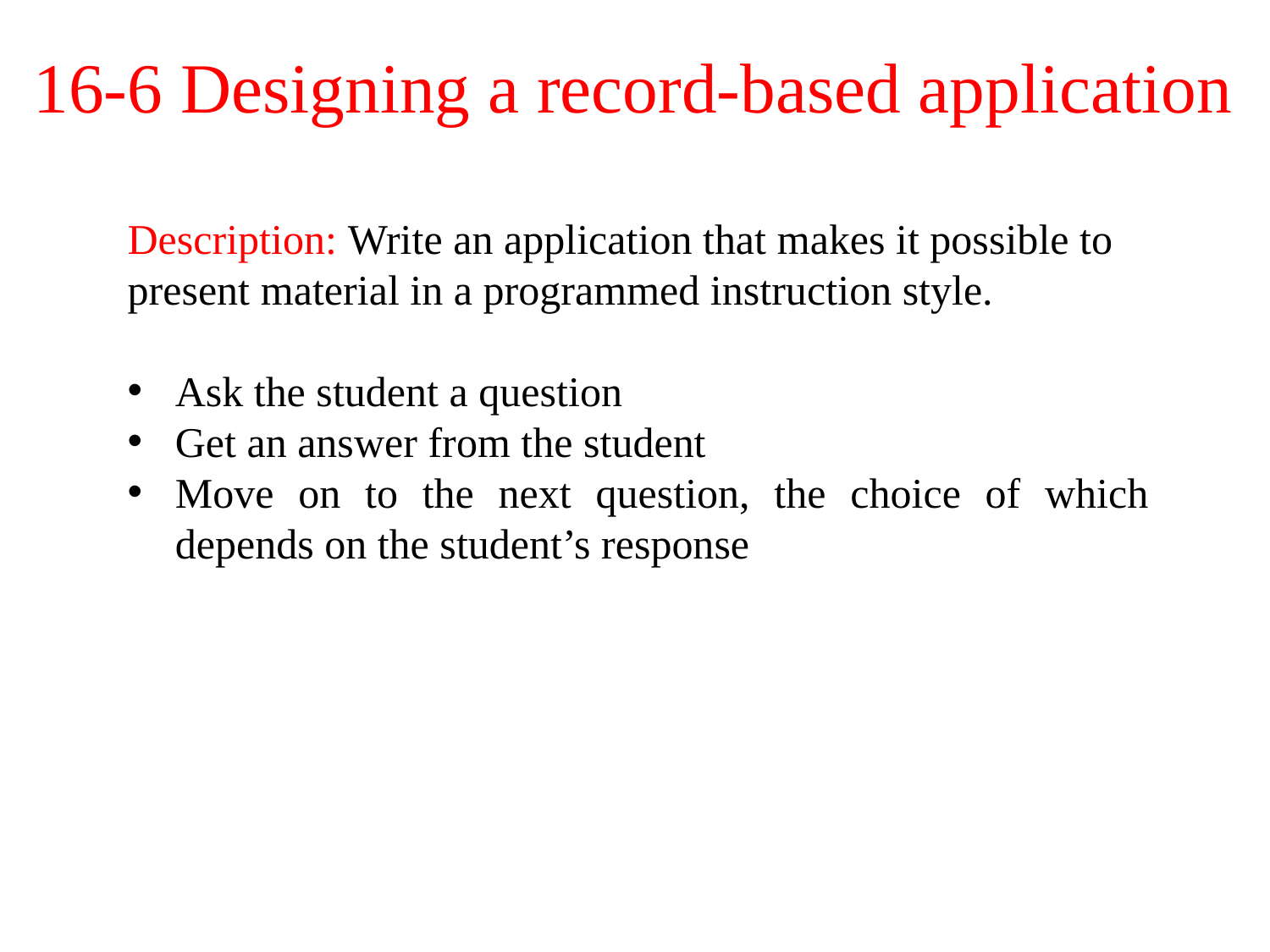

16-6 Designing a record-based application
Description: Write an application that makes it possible to present material in a programmed instruction style.
Ask the student a question
Get an answer from the student
Move on to the next question, the choice of which depends on the student’s response